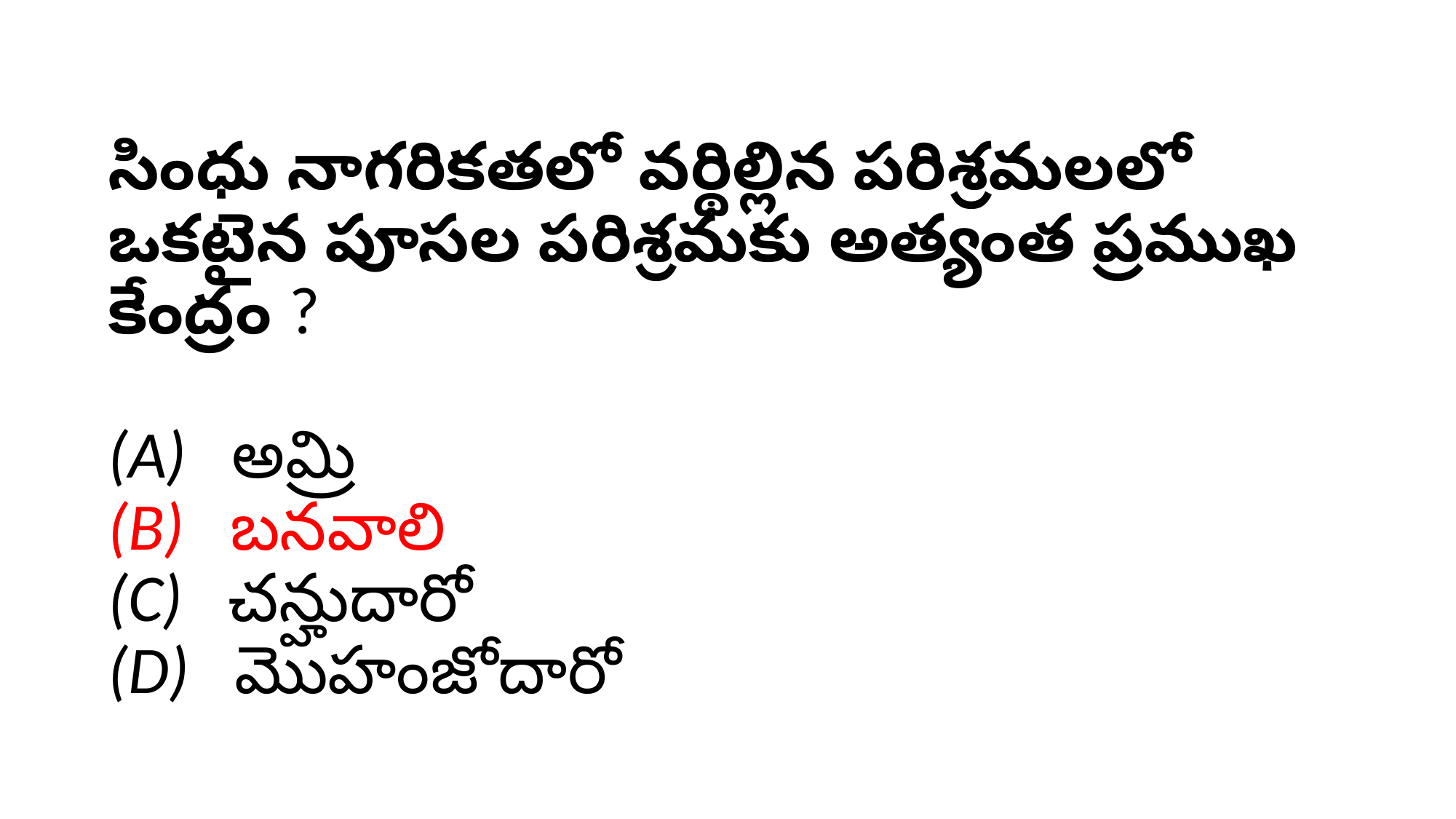

# సింధు నాగరికతలో వర్థిల్లిన పరిశ్రమలలో ఒకటైన పూసల పరిశ్రమకు అత్యంత ప్రముఖ కేంద్రం ? (A)   అమ్రి (B)   బనవాలి (C)   చన్హుదారో (D)   మొహంజోదారో